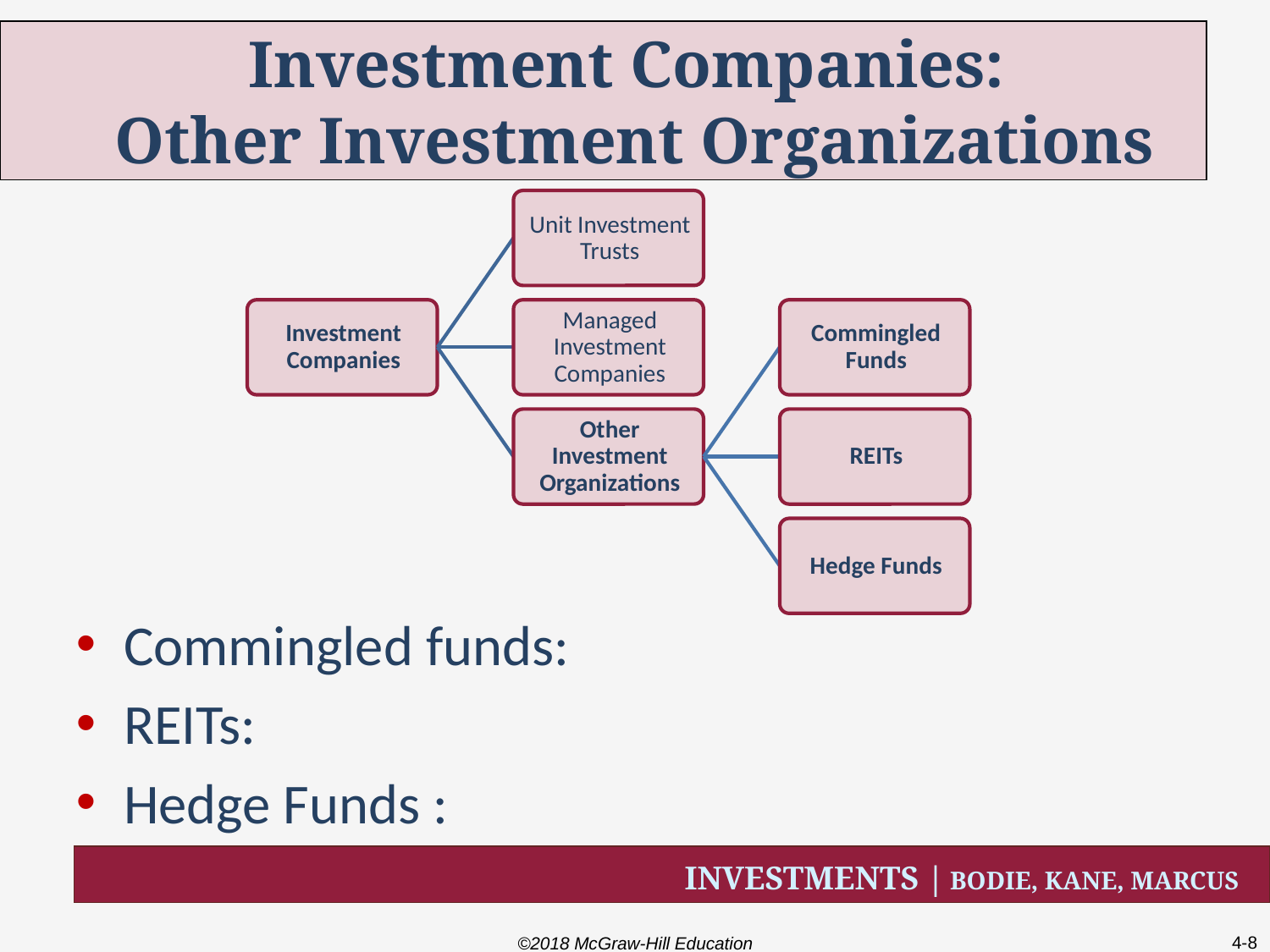

# Investment Companies: Other Investment Organizations
Investment Companies

Unit Investment Trusts

Managed Investment Companies

Other Investment Organizations

Commingled Funds

REITs

Hedge Funds
Commingled funds:
REITs:
Hedge Funds :
©2018 McGraw-Hill Education
4-8